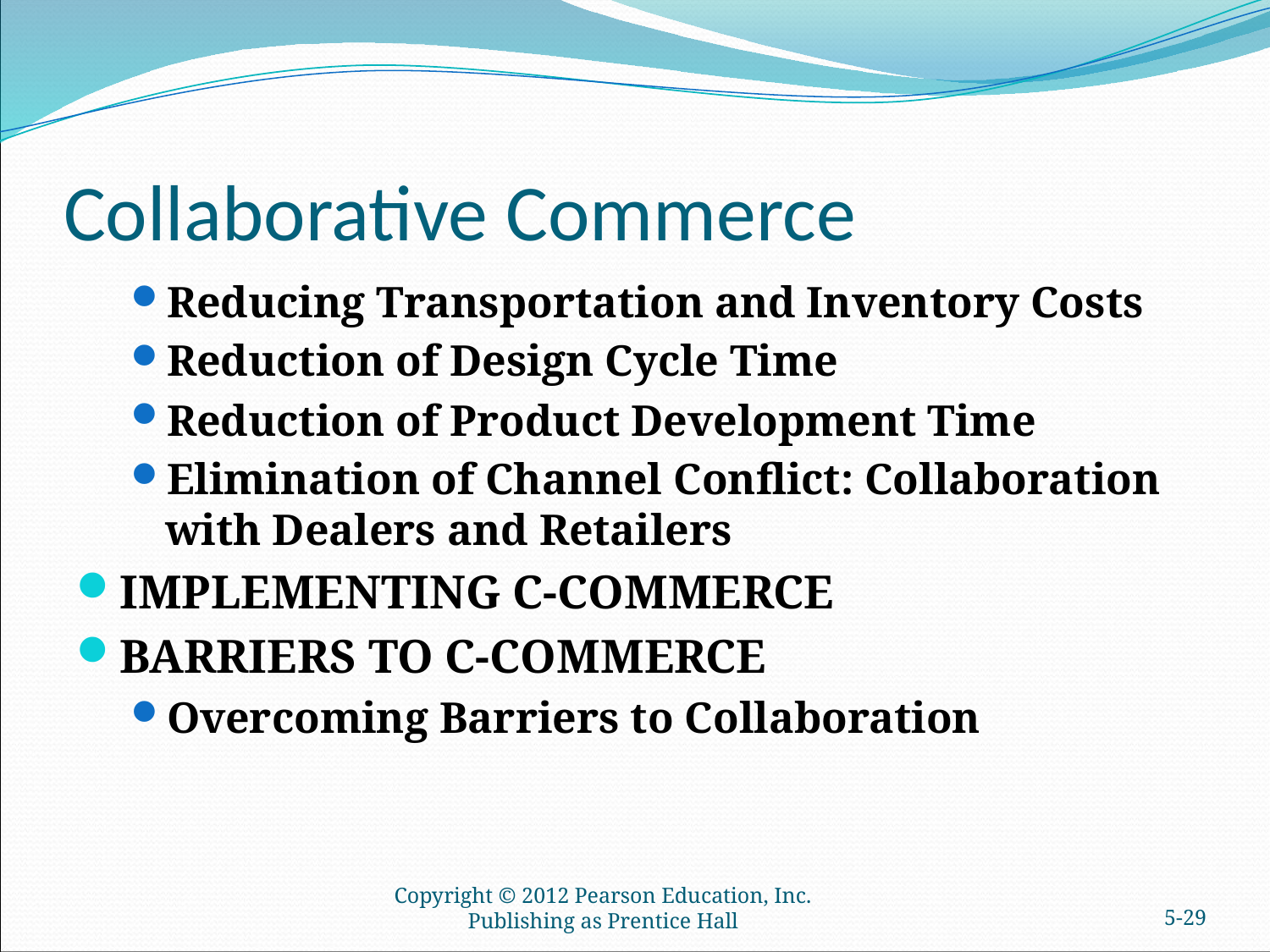

# Collaborative Commerce
Reducing Transportation and Inventory Costs
Reduction of Design Cycle Time
Reduction of Product Development Time
Elimination of Channel Conflict: Collaboration with Dealers and Retailers
IMPLEMENTING C-COMMERCE
BARRIERS TO C-COMMERCE
Overcoming Barriers to Collaboration
Copyright © 2012 Pearson Education, Inc. Publishing as Prentice Hall
5-29